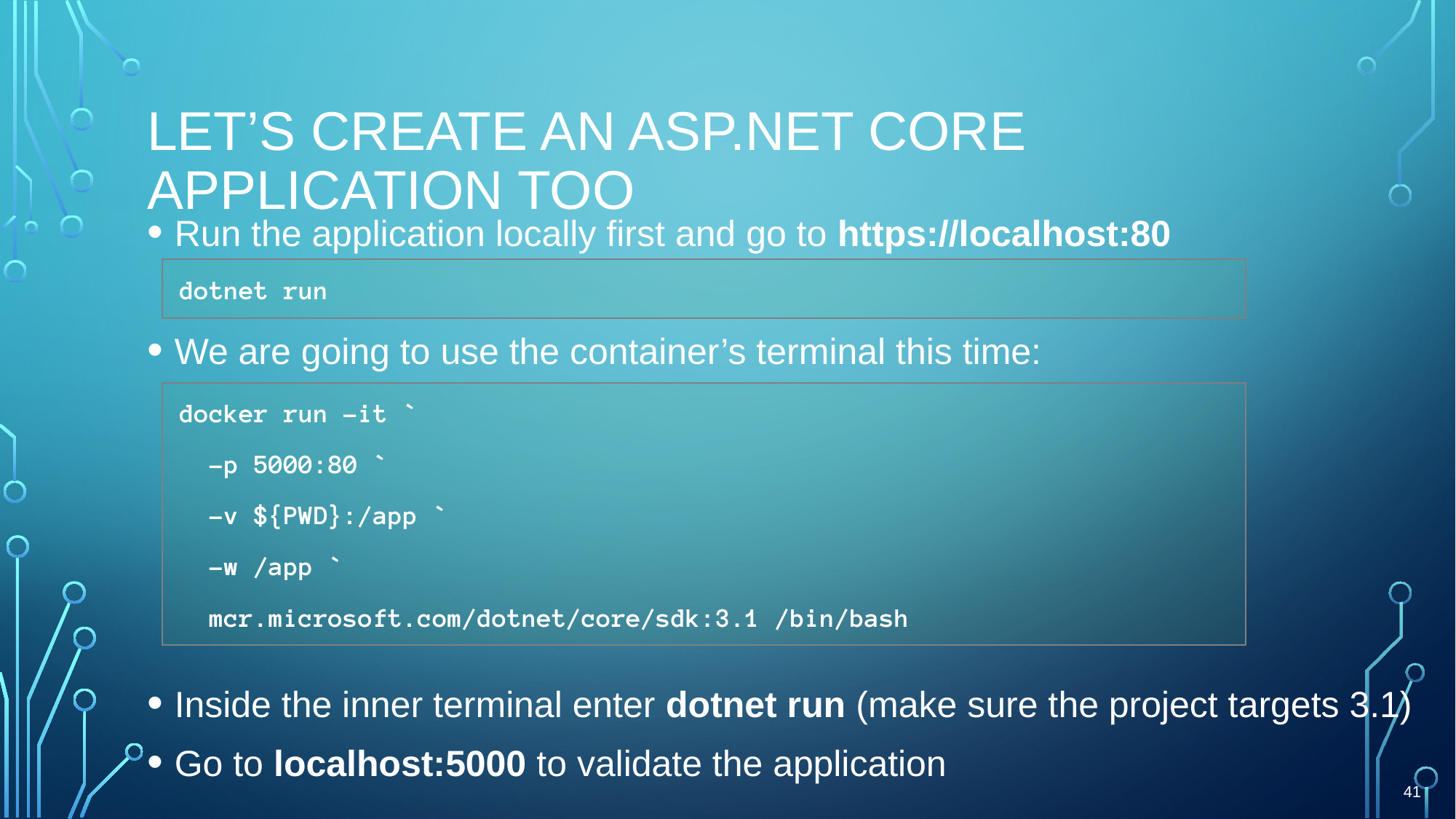

# Let’s create an asp.net core application too
Run the application locally first and go to https://localhost:80

We are going to use the container’s terminal this time:

Inside the inner terminal enter dotnet run (make sure the project targets 3.1)
Go to localhost:5000 to validate the application

dotnet run
docker run -it `
  -p 5000:80 `
  -v ${PWD}:/app `
  -w /app `
  mcr.microsoft.com/dotnet/core/sdk:3.1 /bin/bash
41